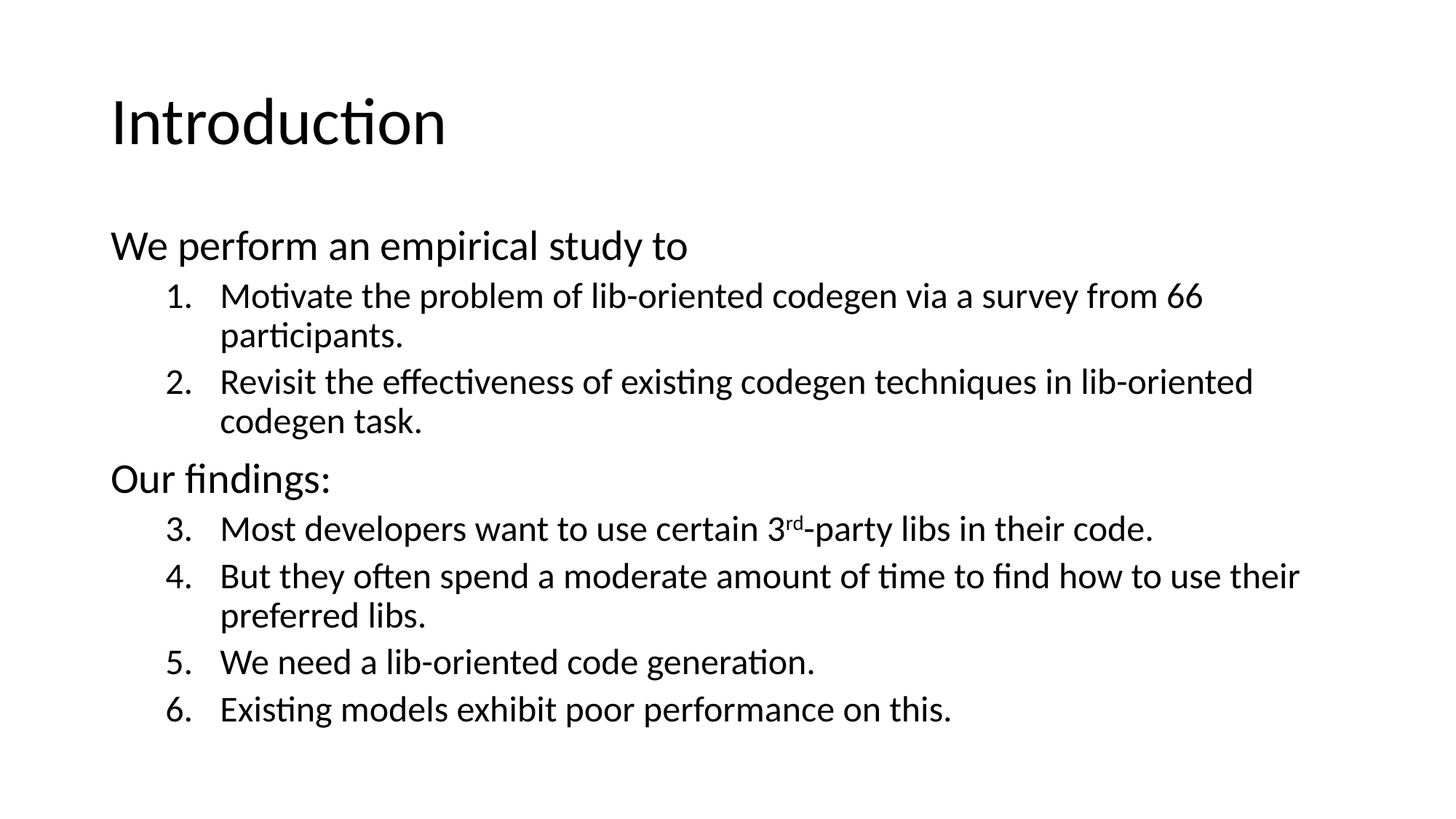

# Introduction
We perform an empirical study to
Motivate the problem of lib-oriented codegen via a survey from 66 participants.
Revisit the effectiveness of existing codegen techniques in lib-oriented codegen task.
Our findings:
Most developers want to use certain 3rd-party libs in their code.
But they often spend a moderate amount of time to find how to use their preferred libs.
We need a lib-oriented code generation.
Existing models exhibit poor performance on this.